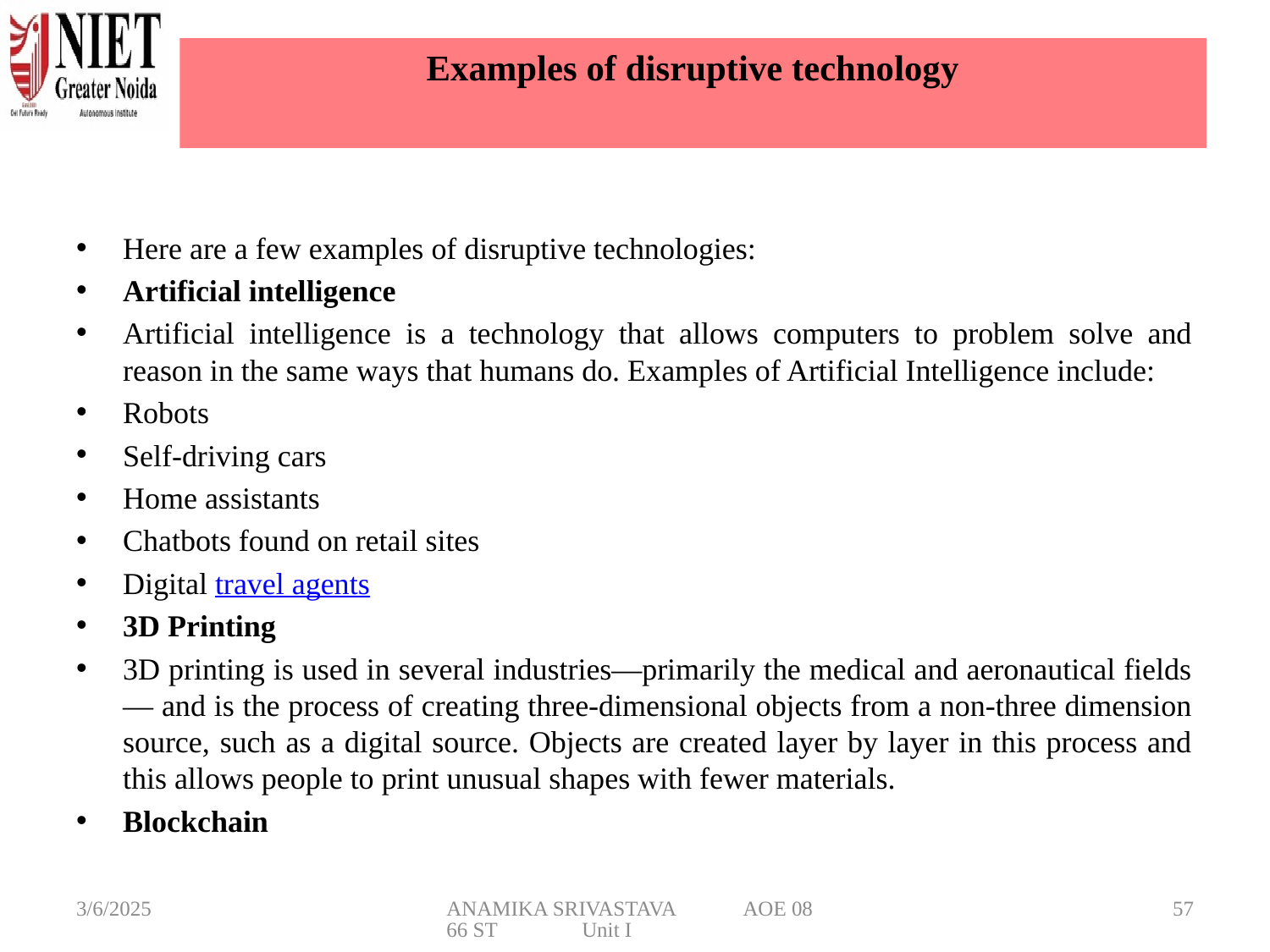

# Examples of disruptive technology
Here are a few examples of disruptive technologies:
Artificial intelligence
Artificial intelligence is a technology that allows computers to problem solve and reason in the same ways that humans do. Examples of Artificial Intelligence include:
Robots
Self-driving cars
Home assistants
Chatbots found on retail sites
Digital travel agents
3D Printing
3D printing is used in several industries—primarily the medical and aeronautical fields— and is the process of creating three-dimensional objects from a non-three dimension source, such as a digital source. Objects are created layer by layer in this process and this allows people to print unusual shapes with fewer materials.
Blockchain

3/6/2025
ANAMIKA SRIVASTAVA             AOE 0866 ST                Unit I
57